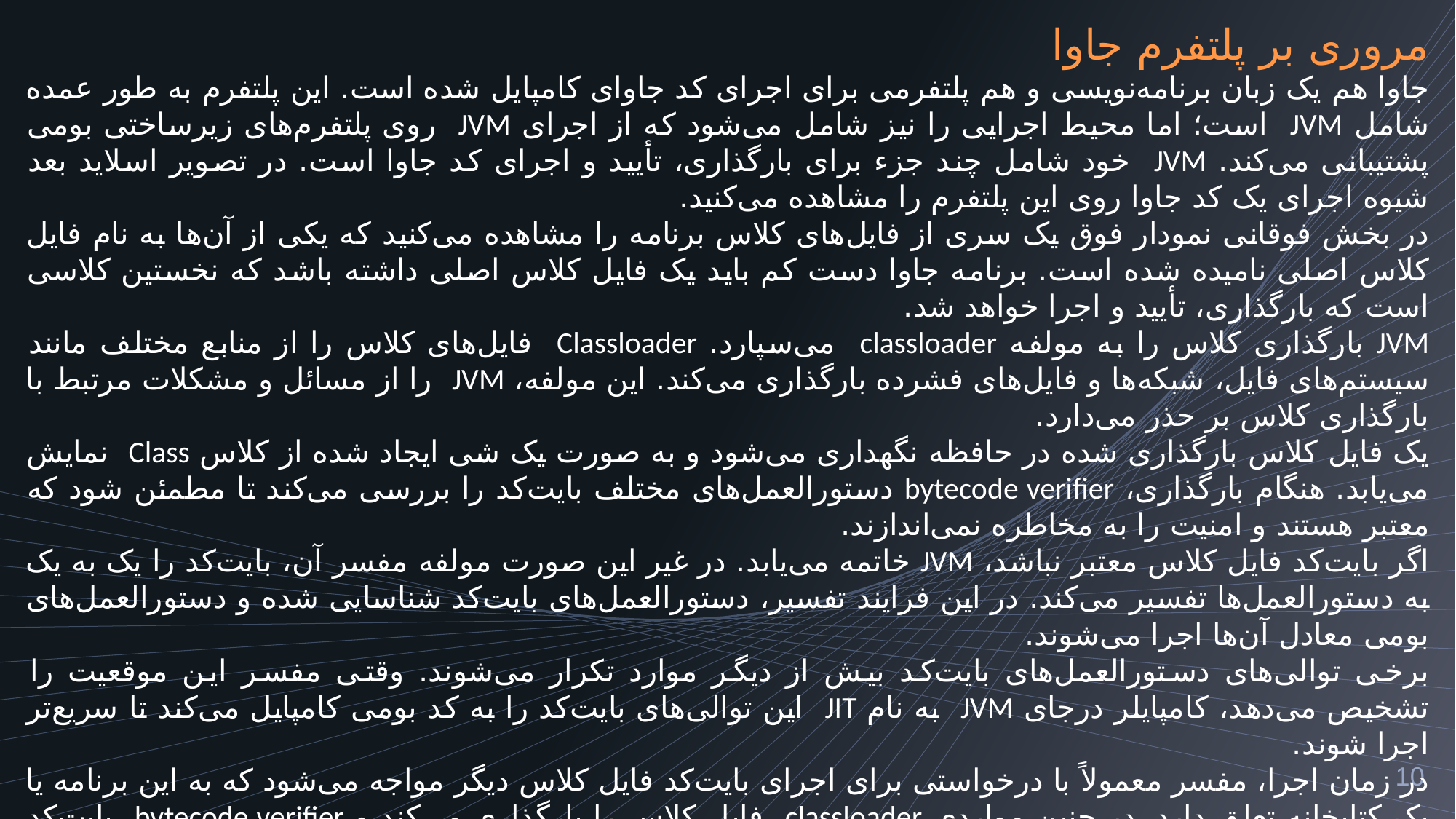

مروری بر پلتفرم جاوا
جاوا هم یک زبان برنامه‌نویسی و هم پلتفرمی برای اجرای کد جاوای کامپایل شده است. این پلتفرم به طور عمده شامل JVM  است؛ اما محیط اجرایی را نیز شامل می‌شود که از اجرای JVM  روی پلتفرم‌های زیرساختی بومی پشتیبانی می‌کند. JVM  خود شامل چند جزء برای بارگذاری، تأیید و اجرای کد جاوا است. در تصویر اسلاید بعد شیوه اجرای یک کد جاوا روی این پلتفرم را مشاهده می‌کنید.
در بخش فوقانی نمودار فوق یک سری از فایل‌های کلاس برنامه را مشاهده می‌کنید که یکی از آن‌ها به نام فایل کلاس اصلی نامیده شده است. برنامه جاوا دست کم باید یک فایل کلاس اصلی داشته باشد که نخستین کلاسی است که بارگذاری، تأیید و اجرا خواهد شد.
JVM بارگذاری کلاس را به مولفه classloader  می‌سپارد. Classloader  فایل‌های کلاس را از منابع مختلف مانند سیستم‌های فایل، شبکه‌ها و فایل‌های فشرده بارگذاری می‌کند. این مولفه، JVM  را از مسائل و مشکلات مرتبط با بارگذاری کلاس بر حذر می‌دارد.
یک فایل کلاس بارگذاری شده در حافظه نگهداری می‌شود و به صورت یک شی ایجاد شده از کلاس Class  نمایش می‌یابد. هنگام بارگذاری، bytecode verifier دستورالعمل‌های مختلف بایت‌کد را بررسی می‌کند تا مطمئن شود که معتبر هستند و امنیت را به مخاطره نمی‌اندازند.
اگر بایت‌کد فایل کلاس معتبر نباشد، JVM خاتمه می‌یابد. در غیر این صورت مولفه مفسر آن، بایت‌کد را یک به یک به دستورالعمل‌ها تفسیر می‌کند. در این فرایند تفسیر، دستورالعمل‌های بایت‌کد شناسایی شده و دستورالعمل‌های بومی معادل آن‌ها اجرا می‌شوند.
برخی توالی‌های دستورالعمل‌های بایت‌کد بیش از دیگر موارد تکرار می‌شوند. وقتی مفسر این موقعیت را تشخیص می‌دهد، کامپایلر درجای JVM  به نام JIT  این توالی‌های بایت‌کد را به کد بومی کامپایل می‌کند تا سریع‌تر اجرا شوند.
در زمان اجرا، مفسر معمولاً با درخواستی برای اجرای بایت‌کد فایل کلاس دیگر مواجه می‌شود که به این برنامه یا یک کتابخانه تعلق دارد. در چنین مواردی classloader  فایل کلاس را بارگذاری می‌کند و bytecode verifier  بایت‌کد فایل کلاس بارگذاری شده را پیش از اجرا تأیید می‌کند. همچنین در زمان اجرا نیز دستورالعمل‌های بایت‌کد ممکن است از JVM  بخواهند که یک فایل را باز کند، چیزی را روی صفحه نمایش دهد، صدایی ایجاد کند یا وظیفه دیگری انجام دهد که نیازمند همکاری با پلتفرم بومی است. در این موارد  JVM با استفاده از رابط بومی جاوا (JNI ) که یک پل فناوری برای تعامل با پلتفرم بومی برای اجرای وظایف است این کار را انجام می‌دهد.
10